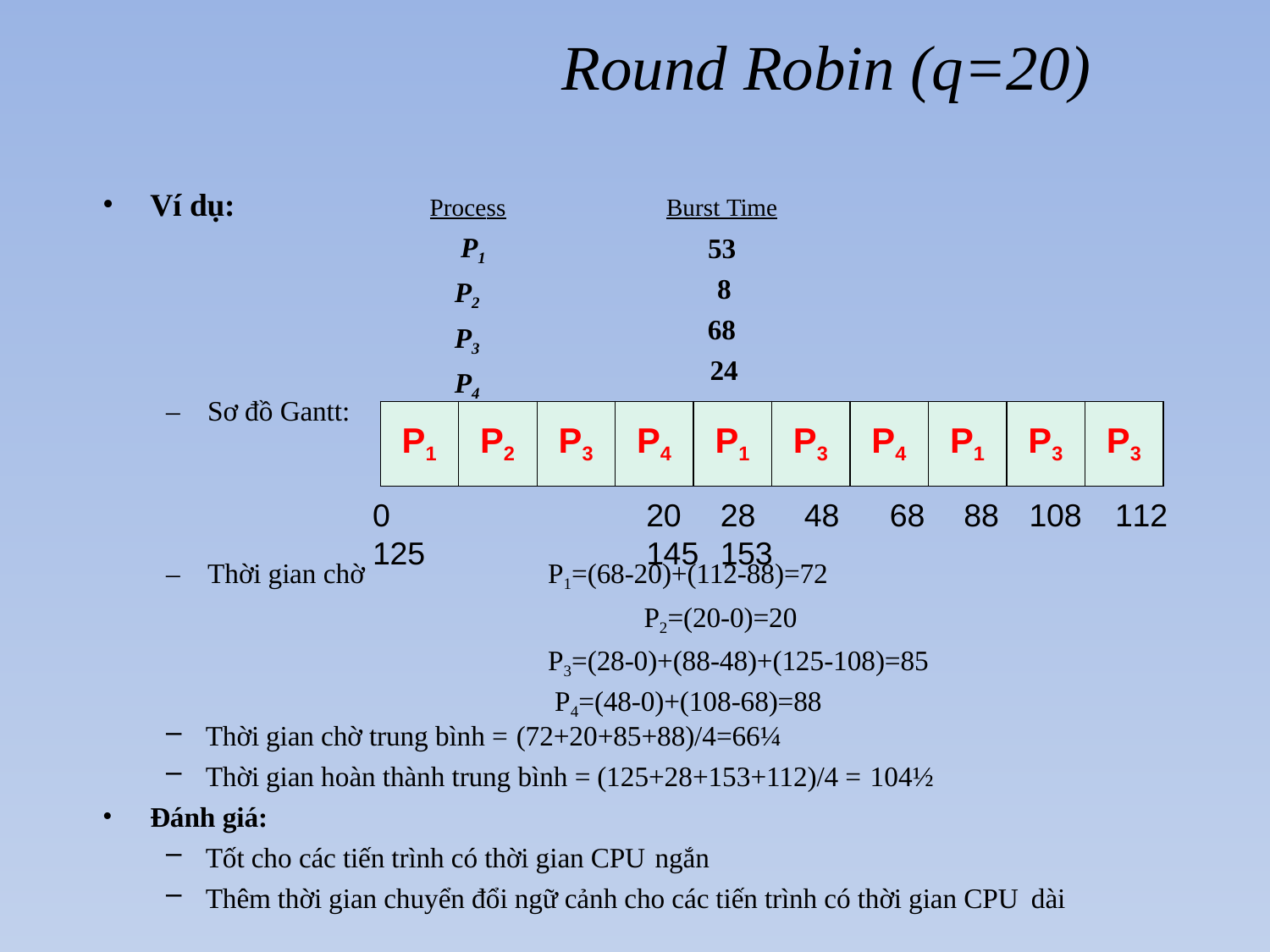

# Round Robin (q=20)
Process  P1  P2  P3  P4
Burst Time
53
8
68
24
Ví dụ:
–	Sơ đồ Gantt:

0	20	28	48	68	88	108	112	125	145	153
| P1 | P2 | P3 | P4 | P1 | P3 | P4 | P1 | P3 | P3 |
| --- | --- | --- | --- | --- | --- | --- | --- | --- | --- |
P1=(68-20)+(112-88)=72
P2=(20-0)=20
P3=(28-0)+(88-48)+(125-108)=85  P4=(48-0)+(108-68)=88
–	Thời gian chờ
Thời gian chờ trung bình = (72+20+85+88)/4=66¼
Thời gian hoàn thành trung bình = (125+28+153+112)/4 = 104½
Đánh giá:
Tốt cho các tiến trình có thời gian CPU ngắn
Thêm thời gian chuyển đổi ngữ cảnh cho các tiến trình có thời gian CPU dài